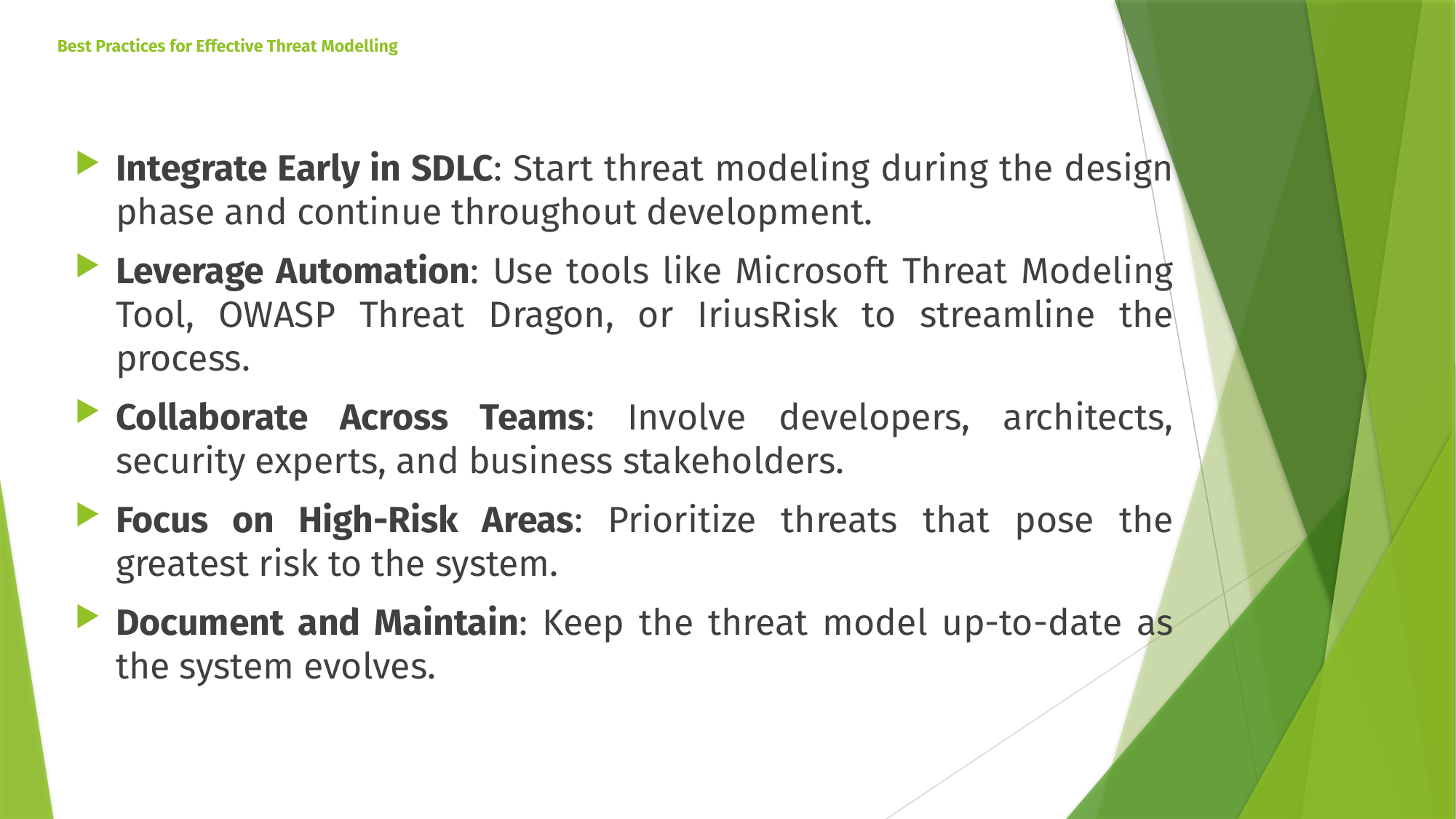

# Best Practices for Effective Threat Modelling
Integrate Early in SDLC: Start threat modeling during the design phase and continue throughout development.
Leverage Automation: Use tools like Microsoft Threat Modeling Tool, OWASP Threat Dragon, or IriusRisk to streamline the process.
Collaborate Across Teams: Involve developers, architects, security experts, and business stakeholders.
Focus on High-Risk Areas: Prioritize threats that pose the greatest risk to the system.
Document and Maintain: Keep the threat model up-to-date as the system evolves.